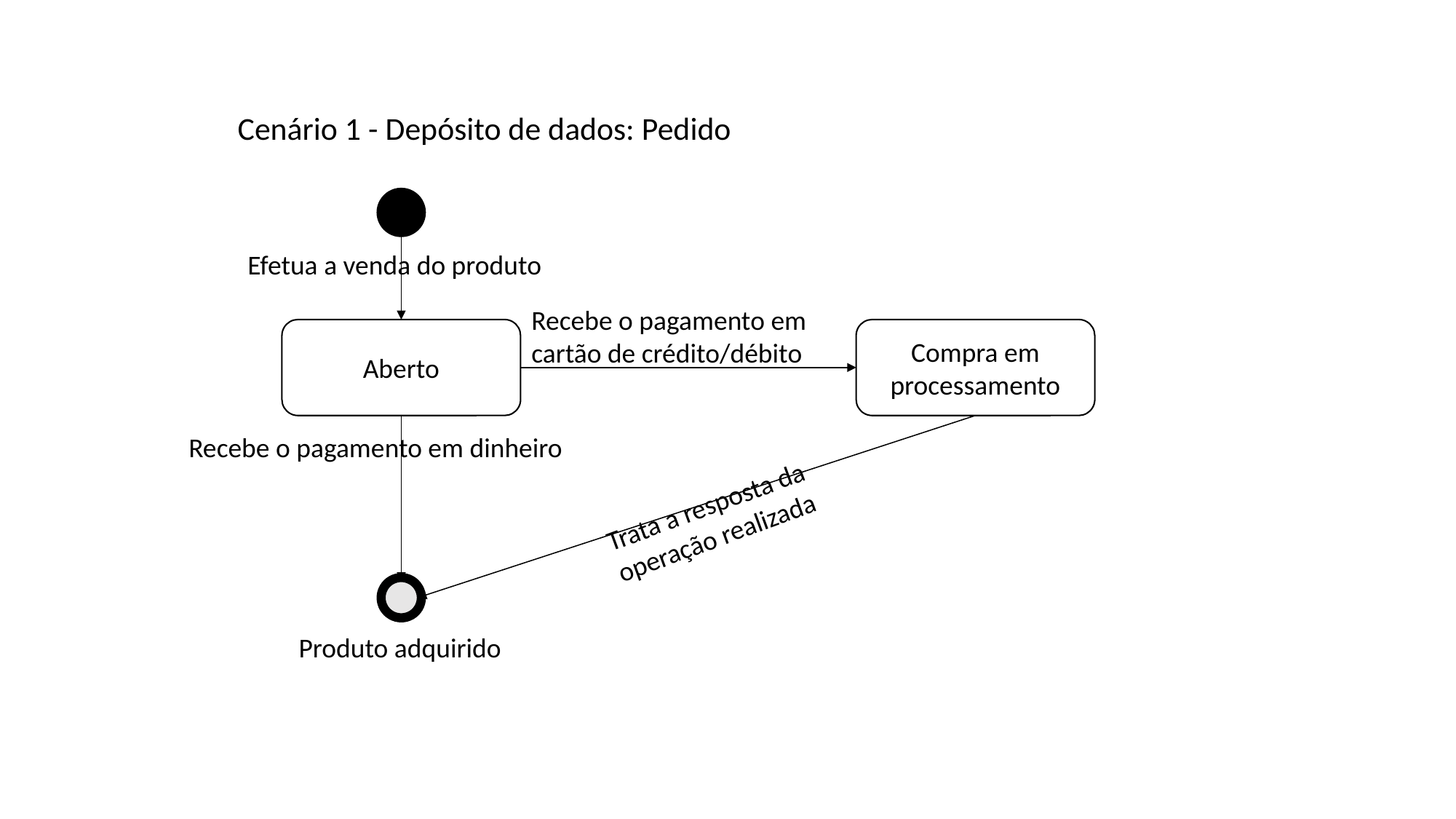

Cenário 1 - Depósito de dados: Pedido

Efetua a venda do produto

Recebe o pagamento em cartão de crédito/débito
Aberto
Compra em processamento
Recebe o pagamento em dinheiro
Trata a resposta da operação realizada

Produto adquirido